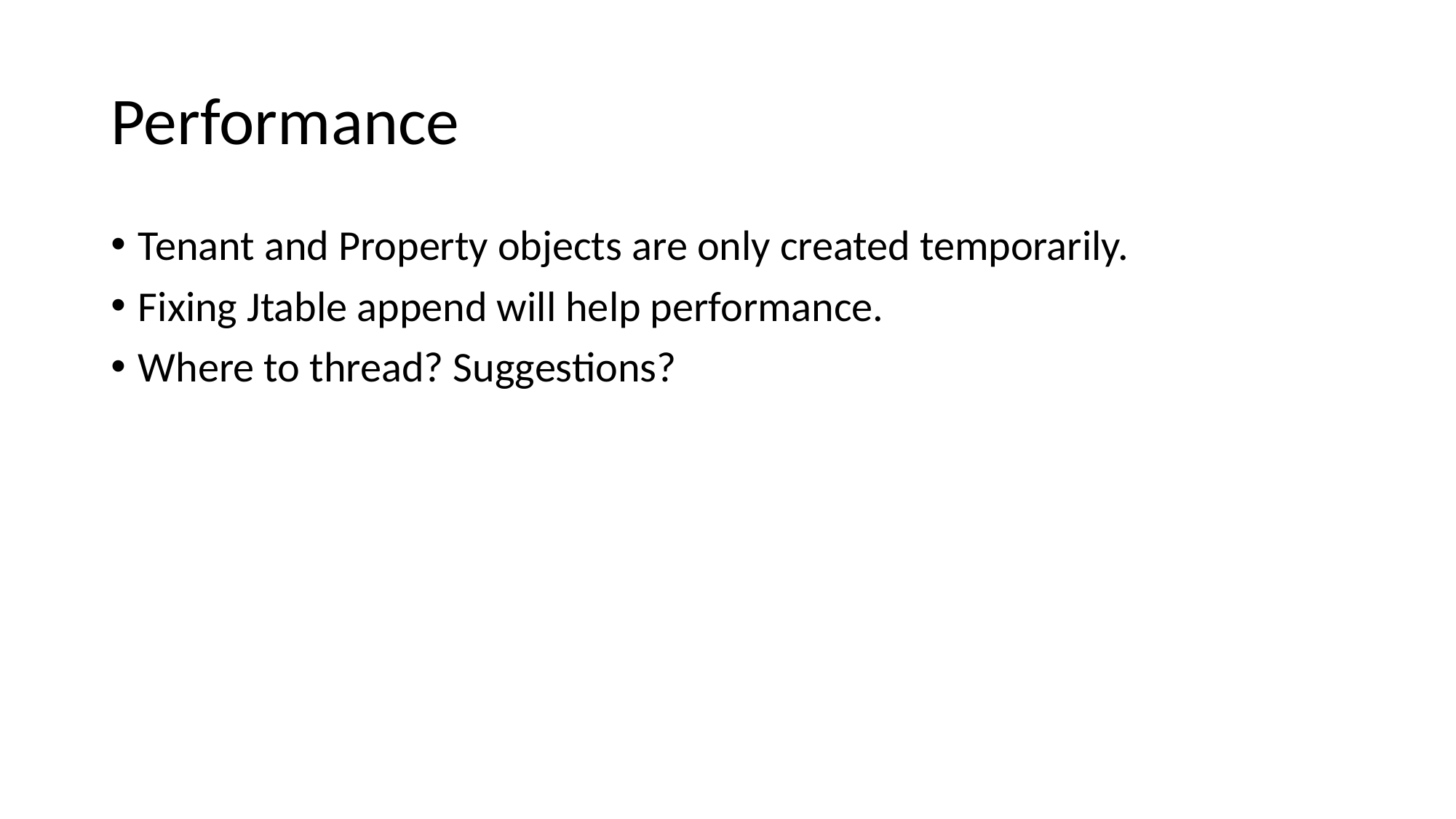

# Performance
Tenant and Property objects are only created temporarily.
Fixing Jtable append will help performance.
Where to thread? Suggestions?